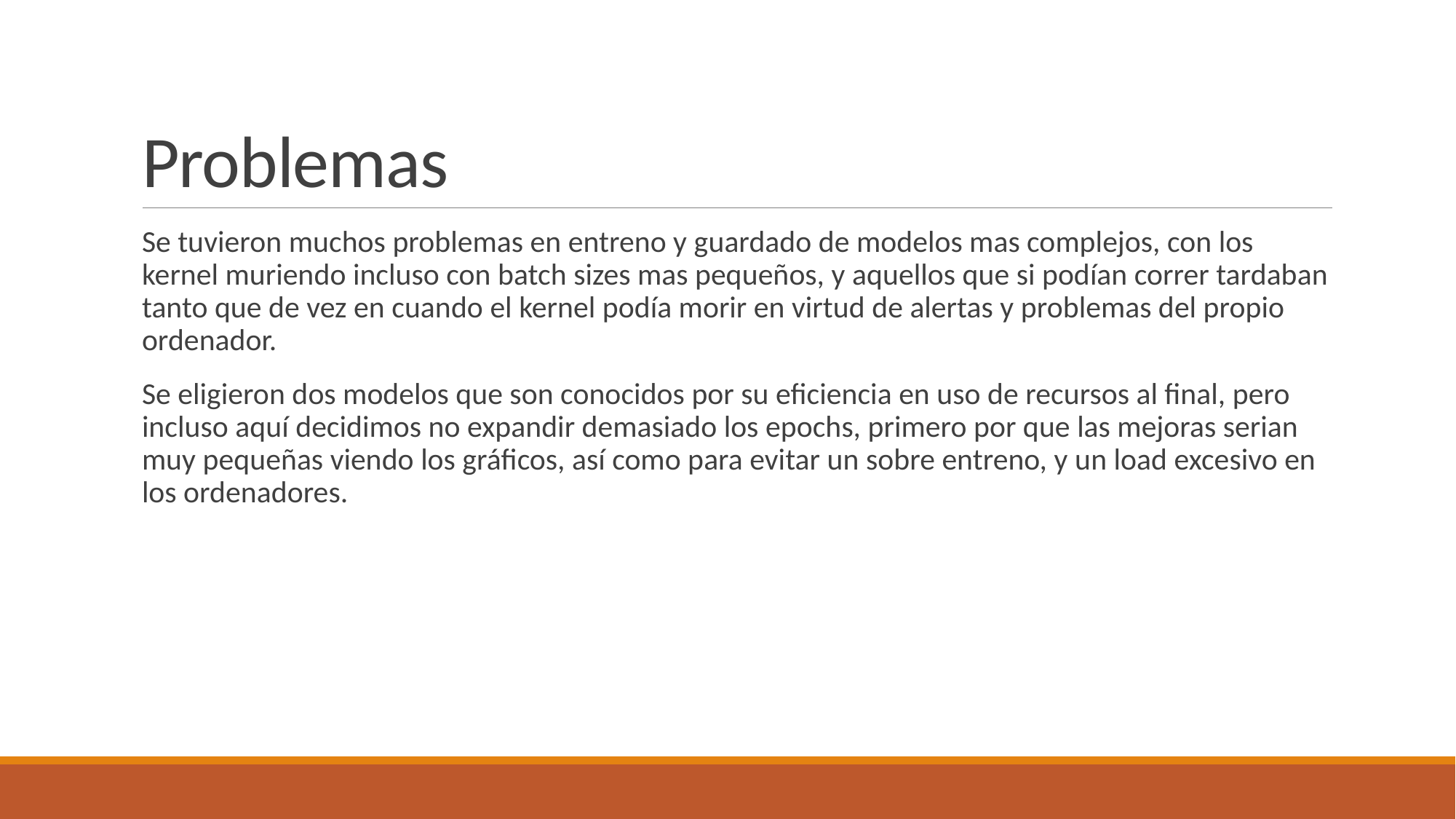

# Problemas
Se tuvieron muchos problemas en entreno y guardado de modelos mas complejos, con los kernel muriendo incluso con batch sizes mas pequeños, y aquellos que si podían correr tardaban tanto que de vez en cuando el kernel podía morir en virtud de alertas y problemas del propio ordenador.
Se eligieron dos modelos que son conocidos por su eficiencia en uso de recursos al final, pero incluso aquí decidimos no expandir demasiado los epochs, primero por que las mejoras serian muy pequeñas viendo los gráficos, así como para evitar un sobre entreno, y un load excesivo en los ordenadores.